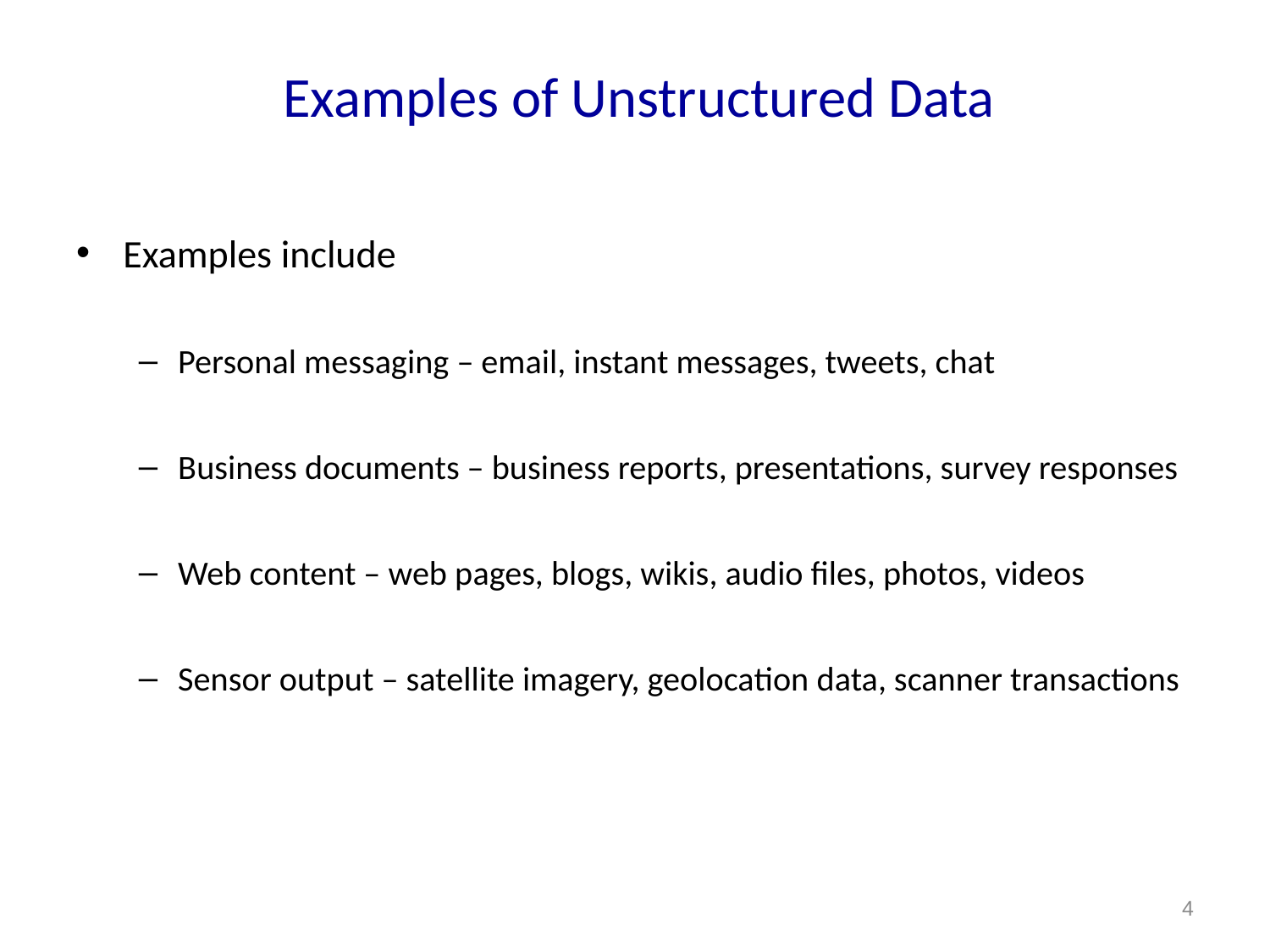

# Examples of Unstructured Data
Examples include

Personal messaging – email, instant messages, tweets, chat

Business documents – business reports, presentations, survey responses

Web content – web pages, blogs, wikis, audio files, photos, videos

Sensor output – satellite imagery, geolocation data, scanner transactions

4